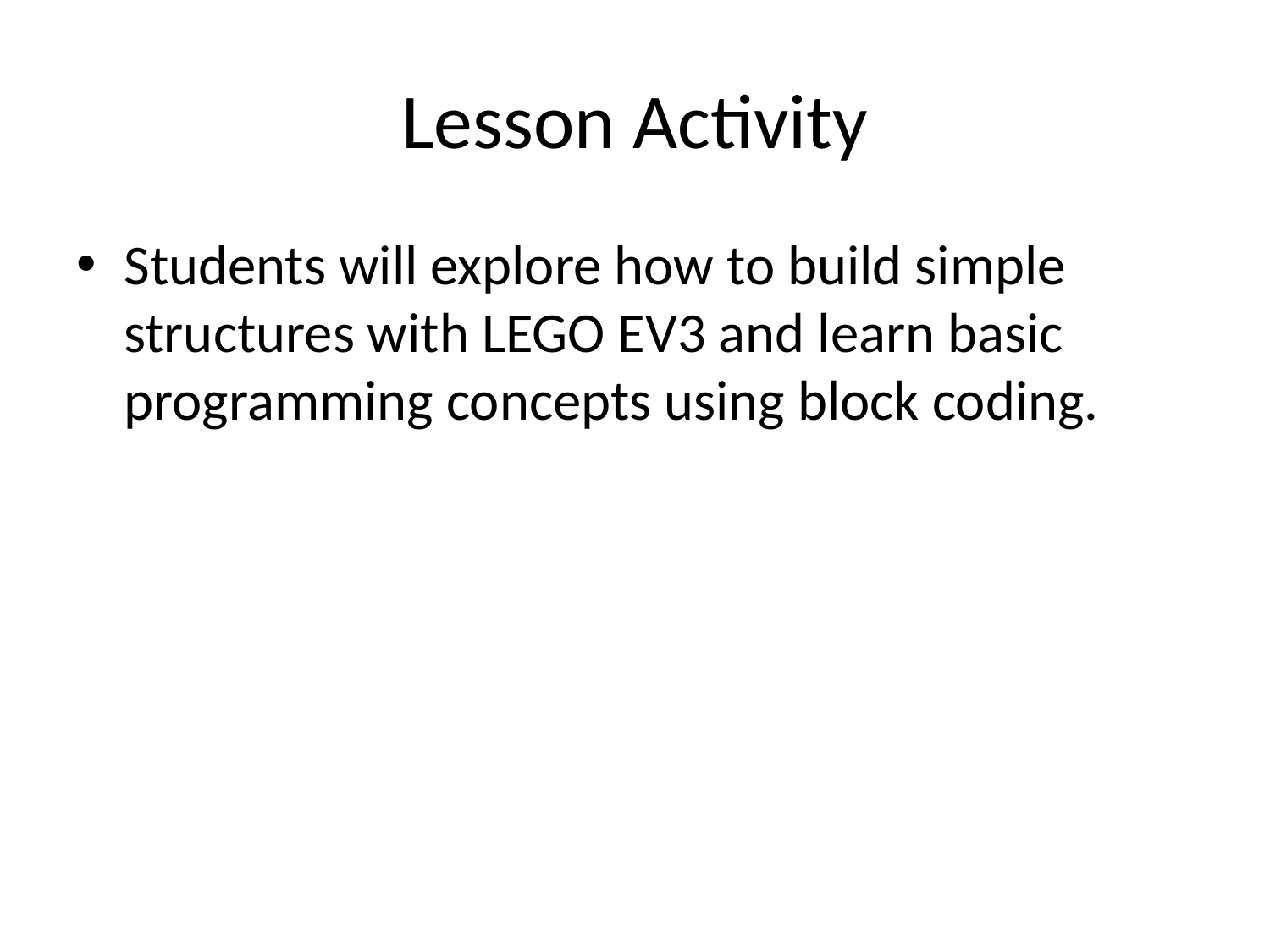

# Lesson Activity
Students will explore how to build simple structures with LEGO EV3 and learn basic programming concepts using block coding.